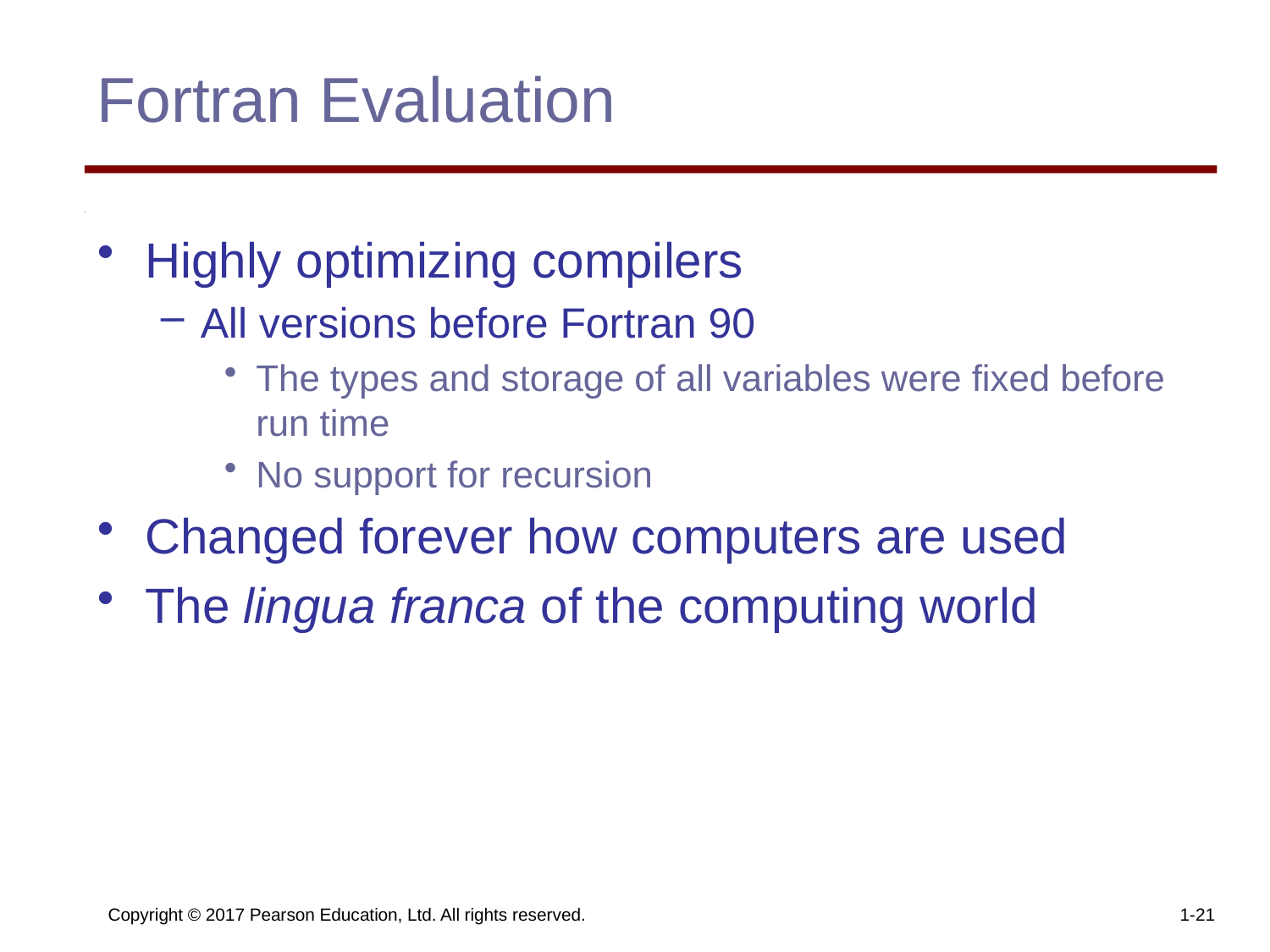

# Fortran Evaluation
Highly optimizing compilers
All versions before Fortran 90
The types and storage of all variables were fixed before run time
No support for recursion
Changed forever how computers are used
The lingua franca of the computing world
Copyright © 2017 Pearson Education, Ltd. All rights reserved.
1-21